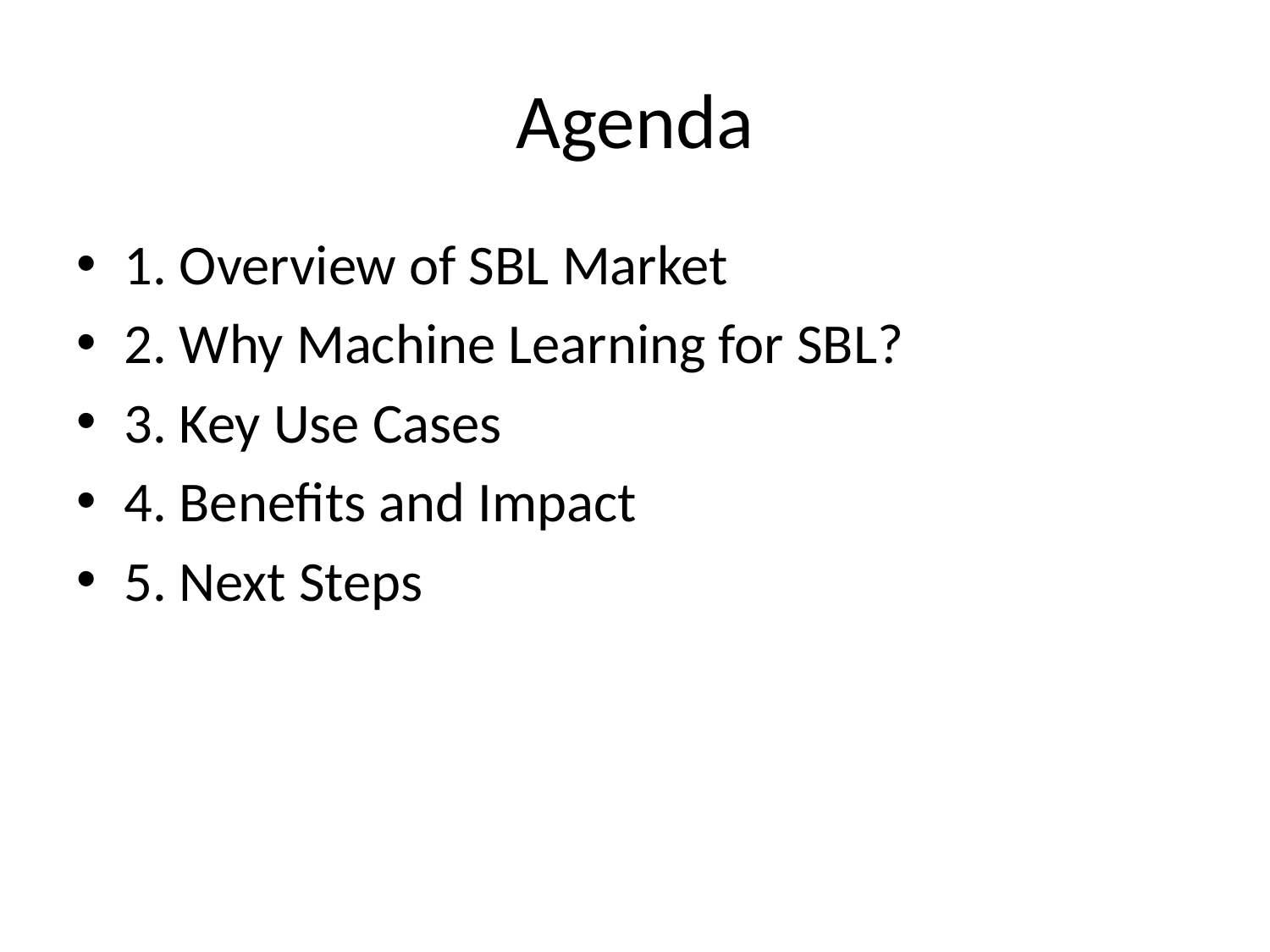

# Agenda
1. Overview of SBL Market
2. Why Machine Learning for SBL?
3. Key Use Cases
4. Benefits and Impact
5. Next Steps